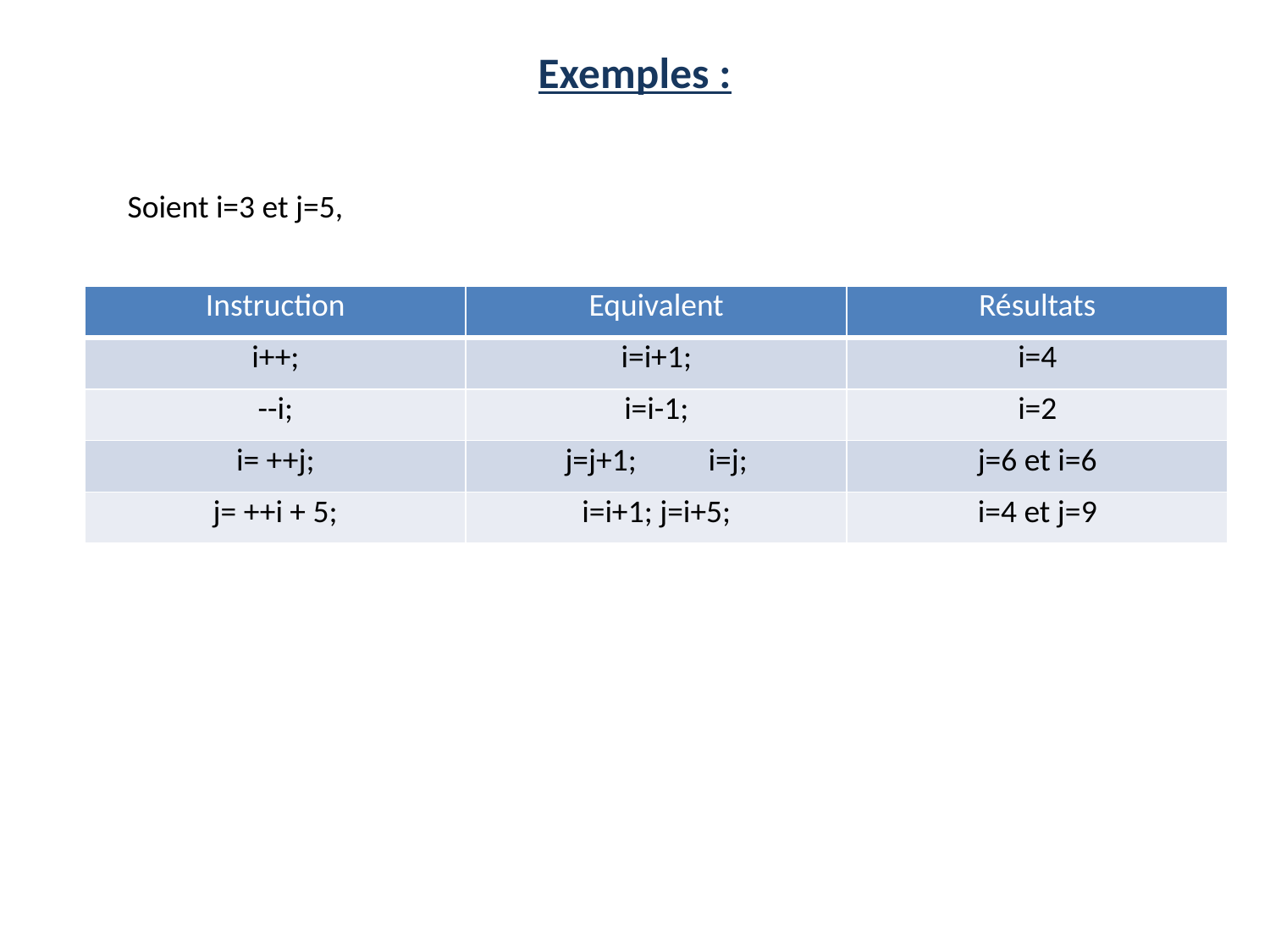

# Exemples :
Soient i=3 et j=5,
| Instruction | Equivalent | Résultats |
| --- | --- | --- |
| i++; | i=i+1; | i=4 |
| --i; | i=i-1; | i=2 |
| i= ++j; | j=j+1; i=j; | j=6 et i=6 |
| j= ++i + 5; | i=i+1; j=i+5; | i=4 et j=9 |